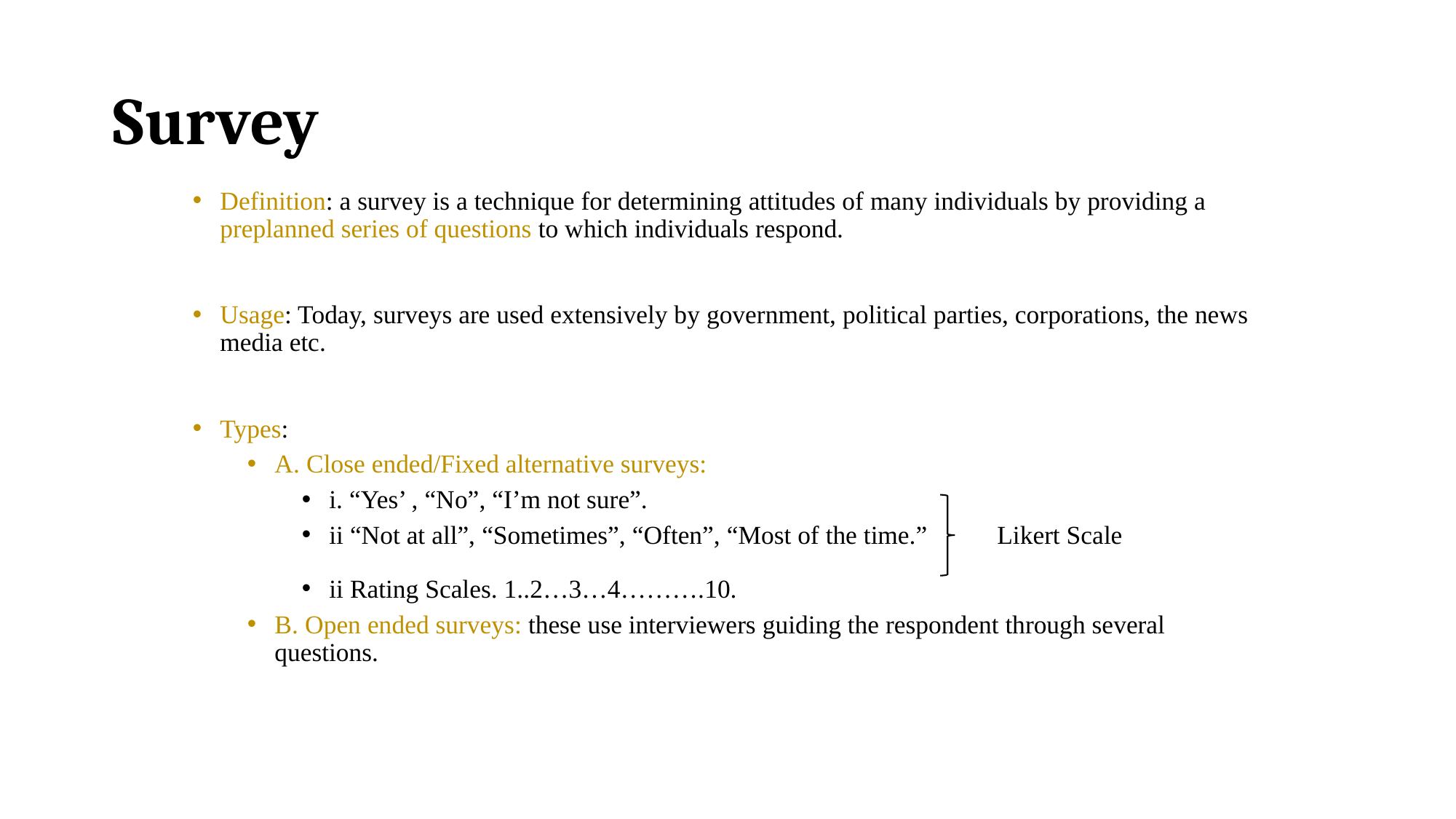

# Survey
Definition: a survey is a technique for determining attitudes of many individuals by providing a preplanned series of questions to which individuals respond.

Usage: Today, surveys are used extensively by government, political parties, corporations, the news media etc.

Types:
A. Close ended/Fixed alternative surveys:
i. “Yes’ , “No”, “I’m not sure”.
ii “Not at all”, “Sometimes”, “Often”, “Most of the time.”	  Likert Scale
ii Rating Scales. 1..2…3…4……….10.
B. Open ended surveys: these use interviewers guiding the respondent through several questions.